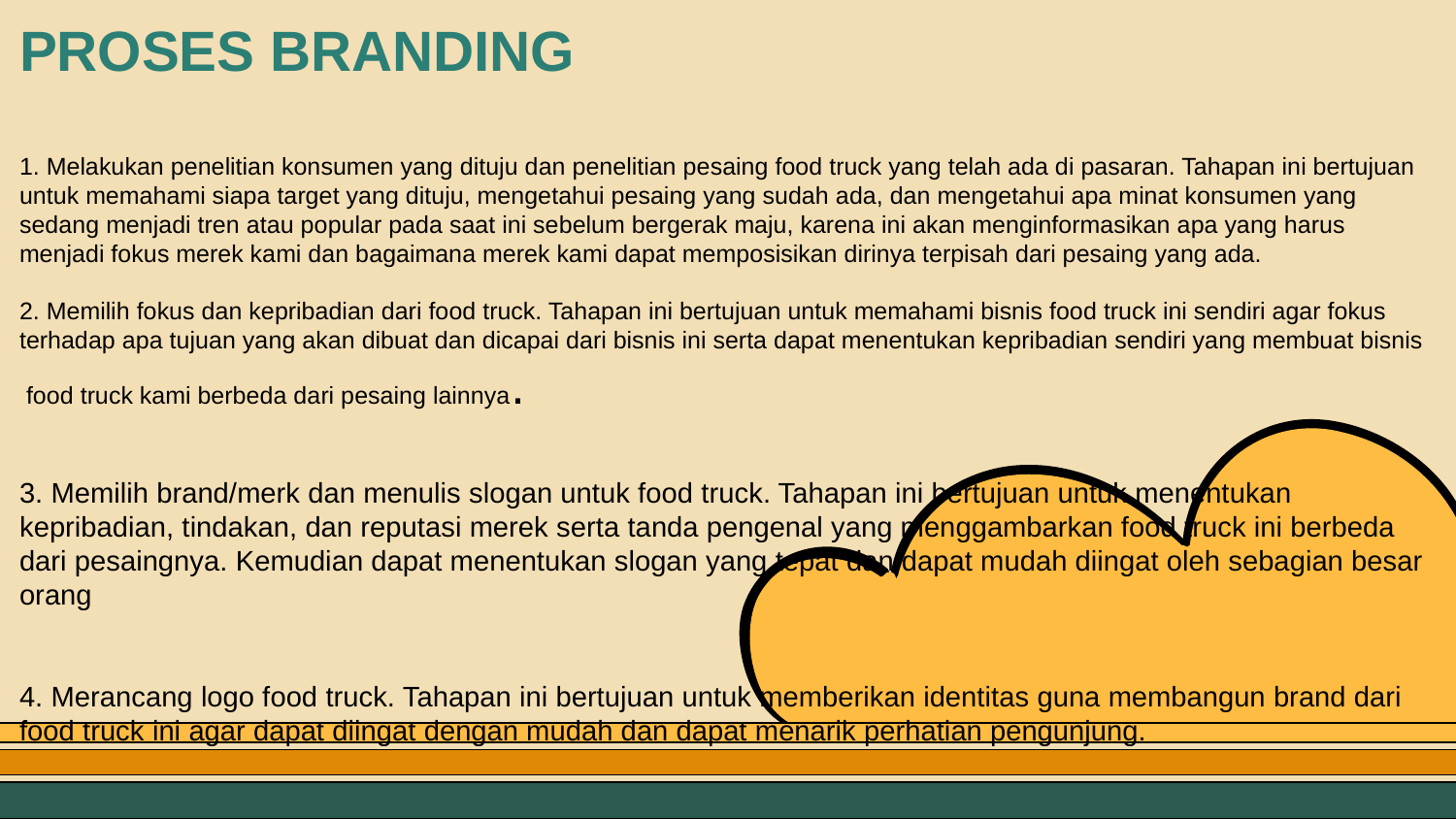

# PROSES BRANDING 1. Melakukan penelitian konsumen yang dituju dan penelitian pesaing food truck yang telah ada di pasaran. Tahapan ini bertujuan untuk memahami siapa target yang dituju, mengetahui pesaing yang sudah ada, dan mengetahui apa minat konsumen yang sedang menjadi tren atau popular pada saat ini sebelum bergerak maju, karena ini akan menginformasikan apa yang harus menjadi fokus merek kami dan bagaimana merek kami dapat memposisikan dirinya terpisah dari pesaing yang ada. 2. Memilih fokus dan kepribadian dari food truck. Tahapan ini bertujuan untuk memahami bisnis food truck ini sendiri agar fokus terhadap apa tujuan yang akan dibuat dan dicapai dari bisnis ini serta dapat menentukan kepribadian sendiri yang membuat bisnis  food truck kami berbeda dari pesaing lainnya. 3. Memilih brand/merk dan menulis slogan untuk food truck. Tahapan ini bertujuan untuk menentukan kepribadian, tindakan, dan reputasi merek serta tanda pengenal yang menggambarkan food truck ini berbeda dari pesaingnya. Kemudian dapat menentukan slogan yang tepat dan dapat mudah diingat oleh sebagian besar orang 4. Merancang logo food truck. Tahapan ini bertujuan untuk memberikan identitas guna membangun brand dari food truck ini agar dapat diingat dengan mudah dan dapat menarik perhatian pengunjung.